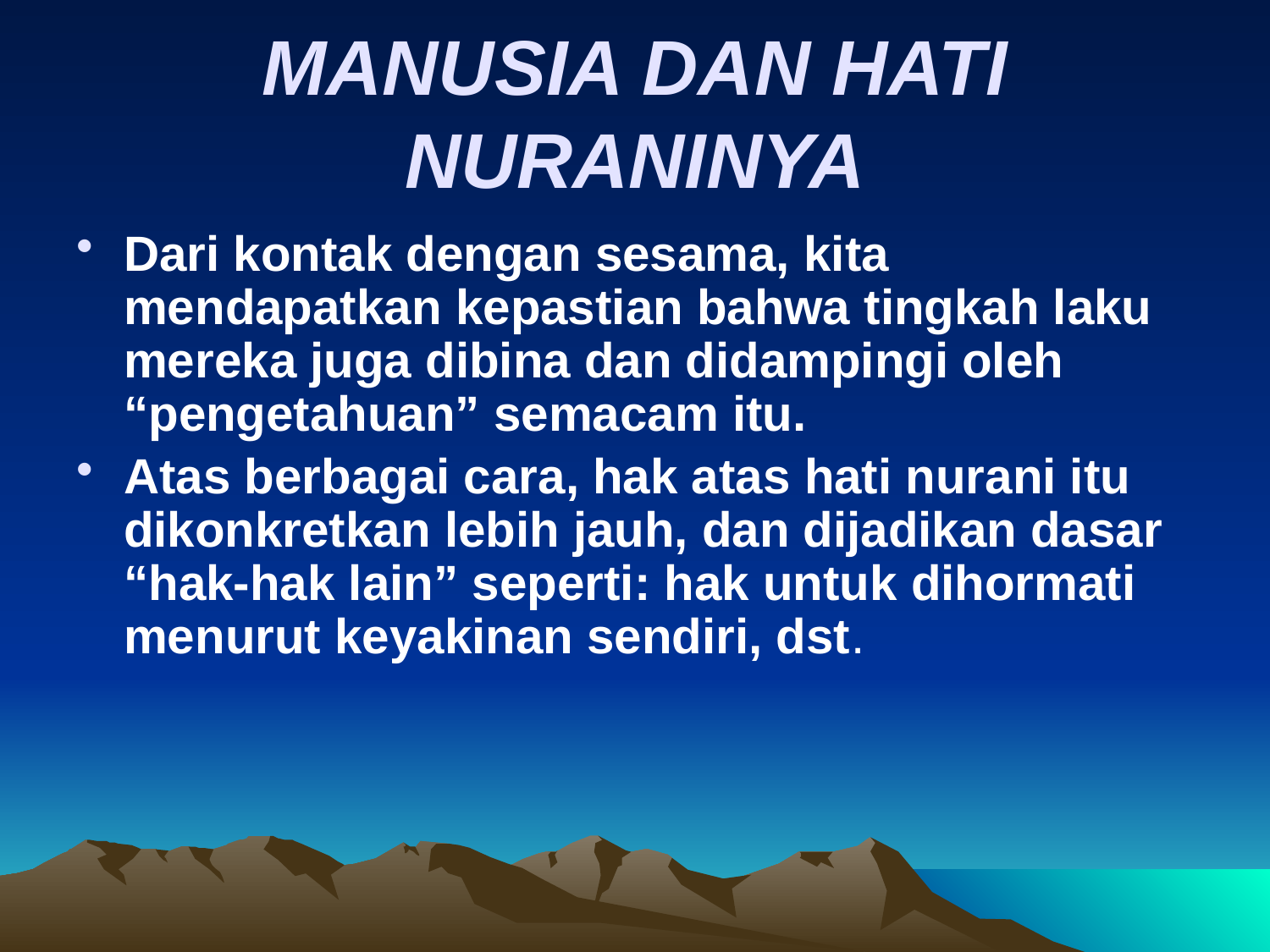

# MANUSIA DAN HATI NURANINYA
Dari kontak dengan sesama, kita mendapatkan kepastian bahwa tingkah laku mereka juga dibina dan didampingi oleh “pengetahuan” semacam itu.
Atas berbagai cara, hak atas hati nurani itu dikonkretkan lebih jauh, dan dijadikan dasar “hak-hak lain” seperti: hak untuk dihormati menurut keyakinan sendiri, dst.